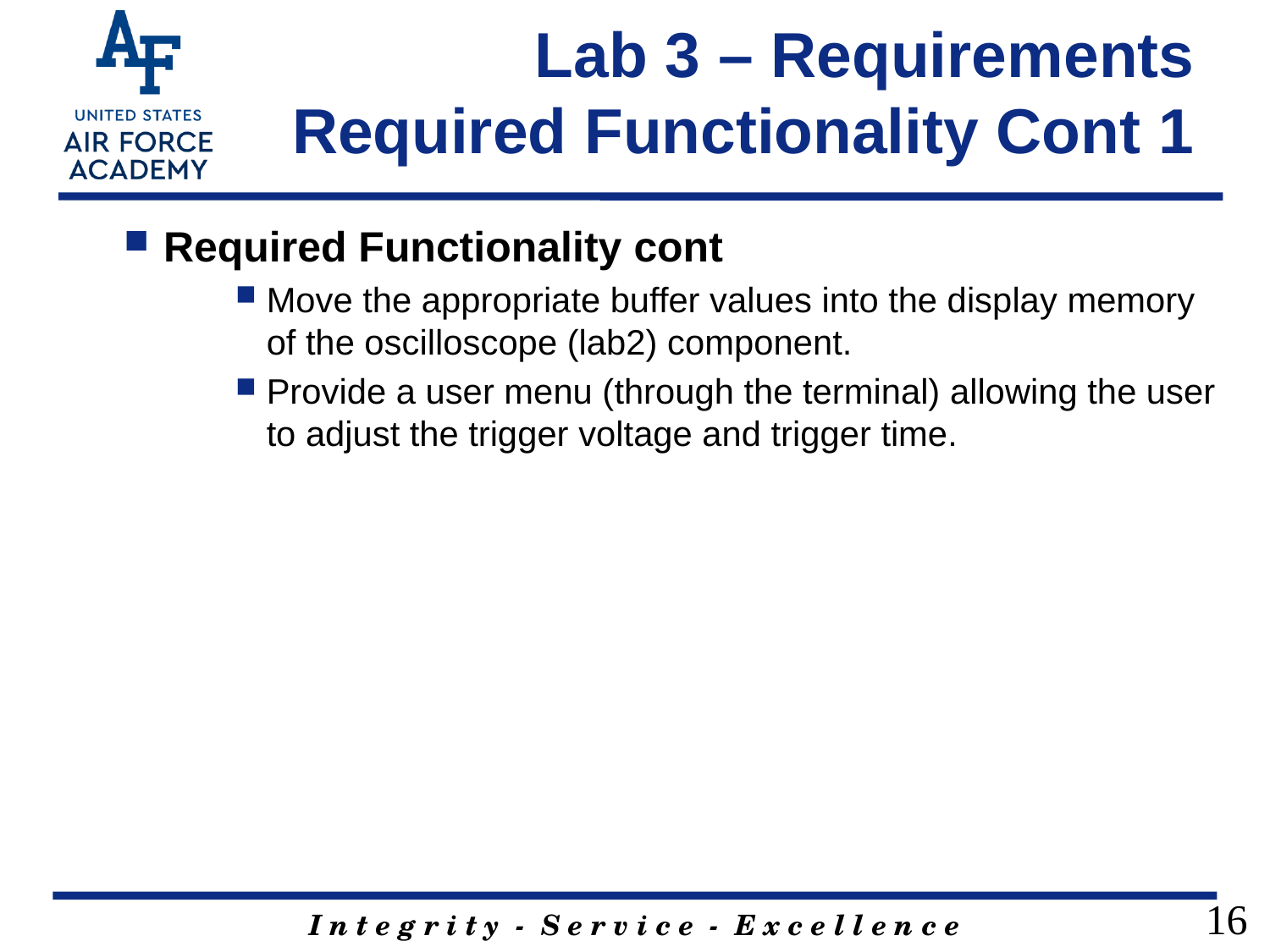

# Lab 3 – Requirements Required Functionality Cont 1
Required Functionality cont
Move the appropriate buffer values into the display memory of the oscilloscope (lab2) component.
Provide a user menu (through the terminal) allowing the user to adjust the trigger voltage and trigger time.
16